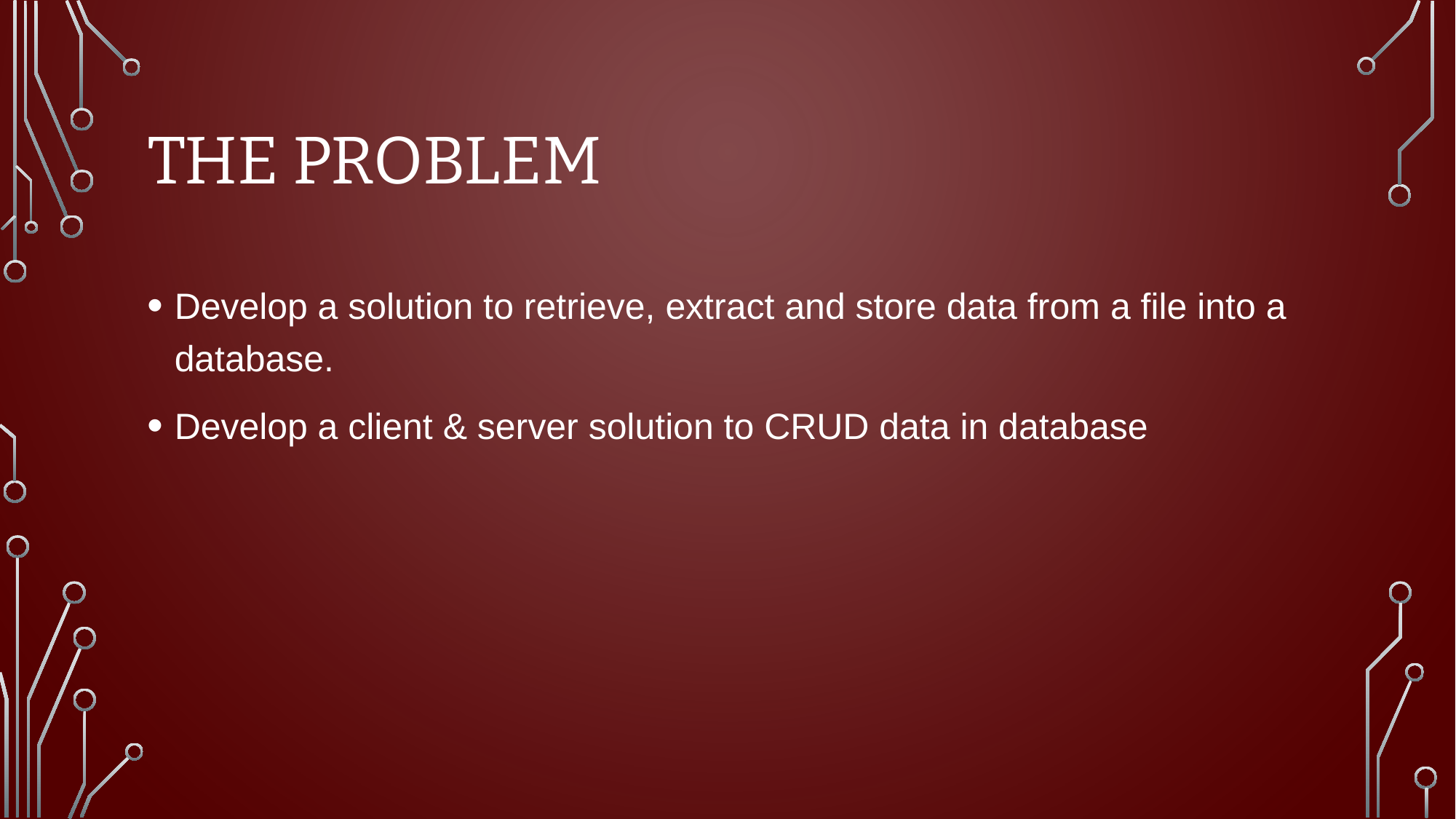

# The Problem
Develop a solution to retrieve, extract and store data from a file into a database.
Develop a client & server solution to CRUD data in database